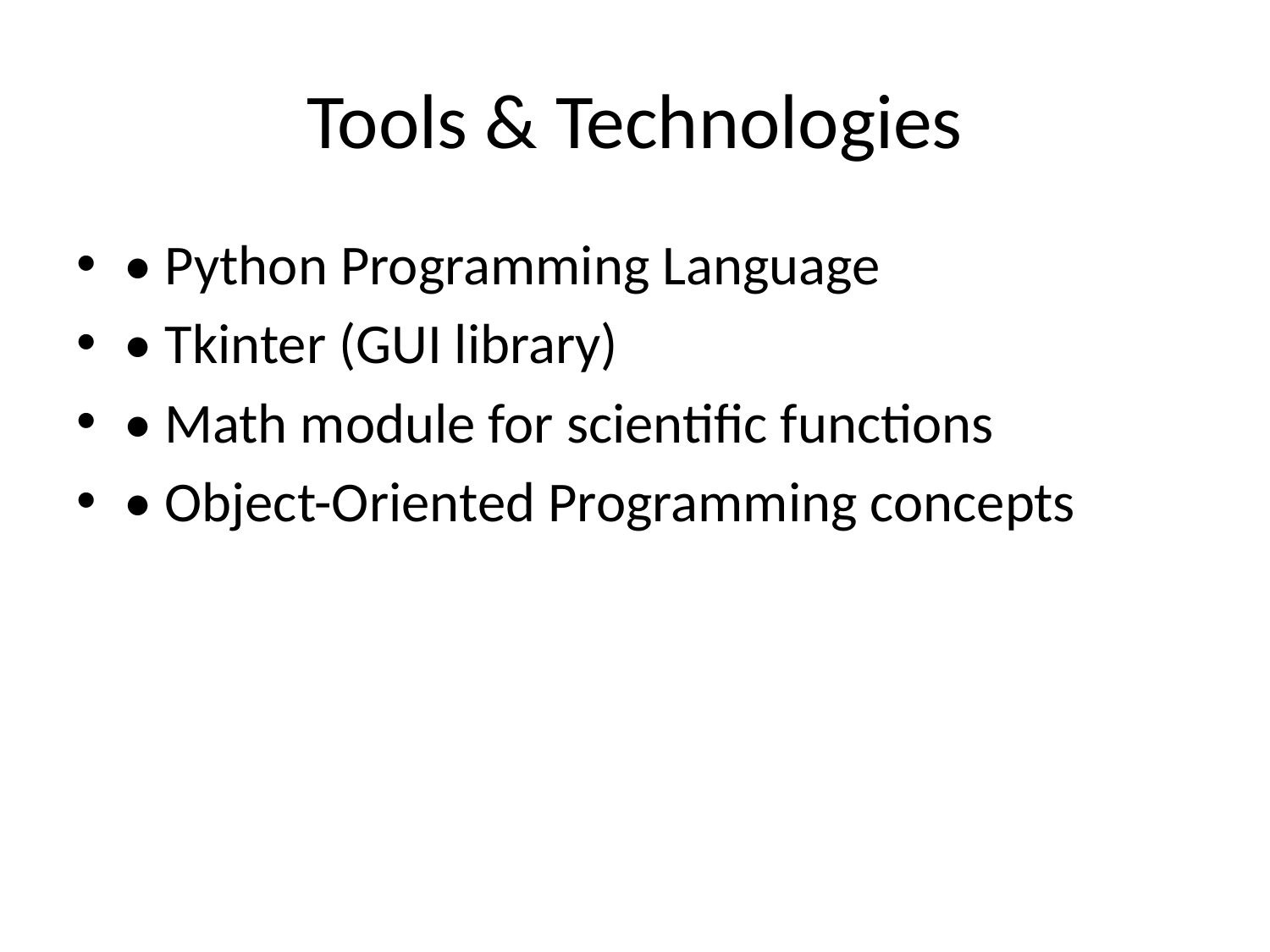

# Tools & Technologies
• Python Programming Language
• Tkinter (GUI library)
• Math module for scientific functions
• Object-Oriented Programming concepts